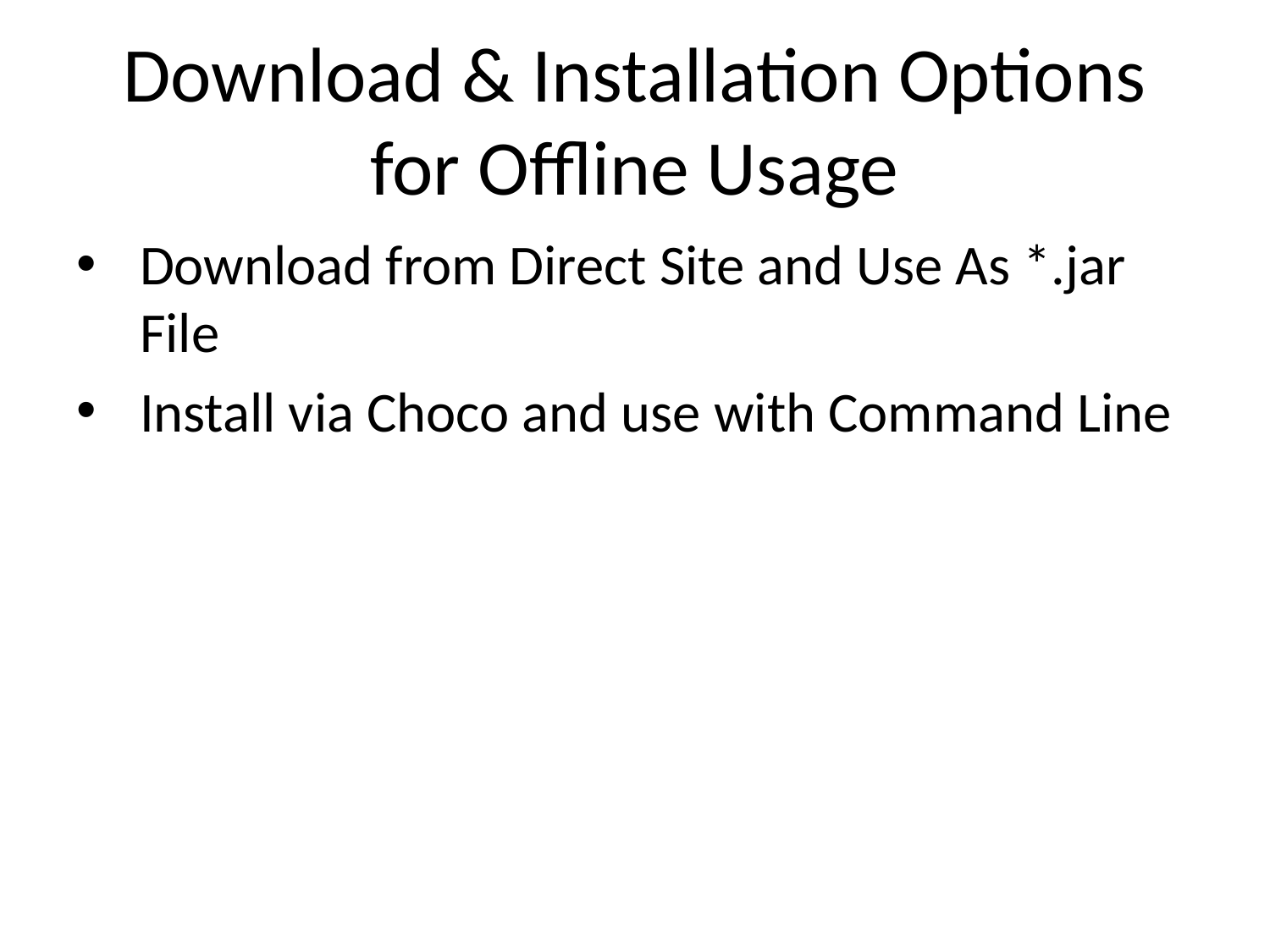

# Download & Installation Options for Offline Usage
Download from Direct Site and Use As *.jar File
Install via Choco and use with Command Line